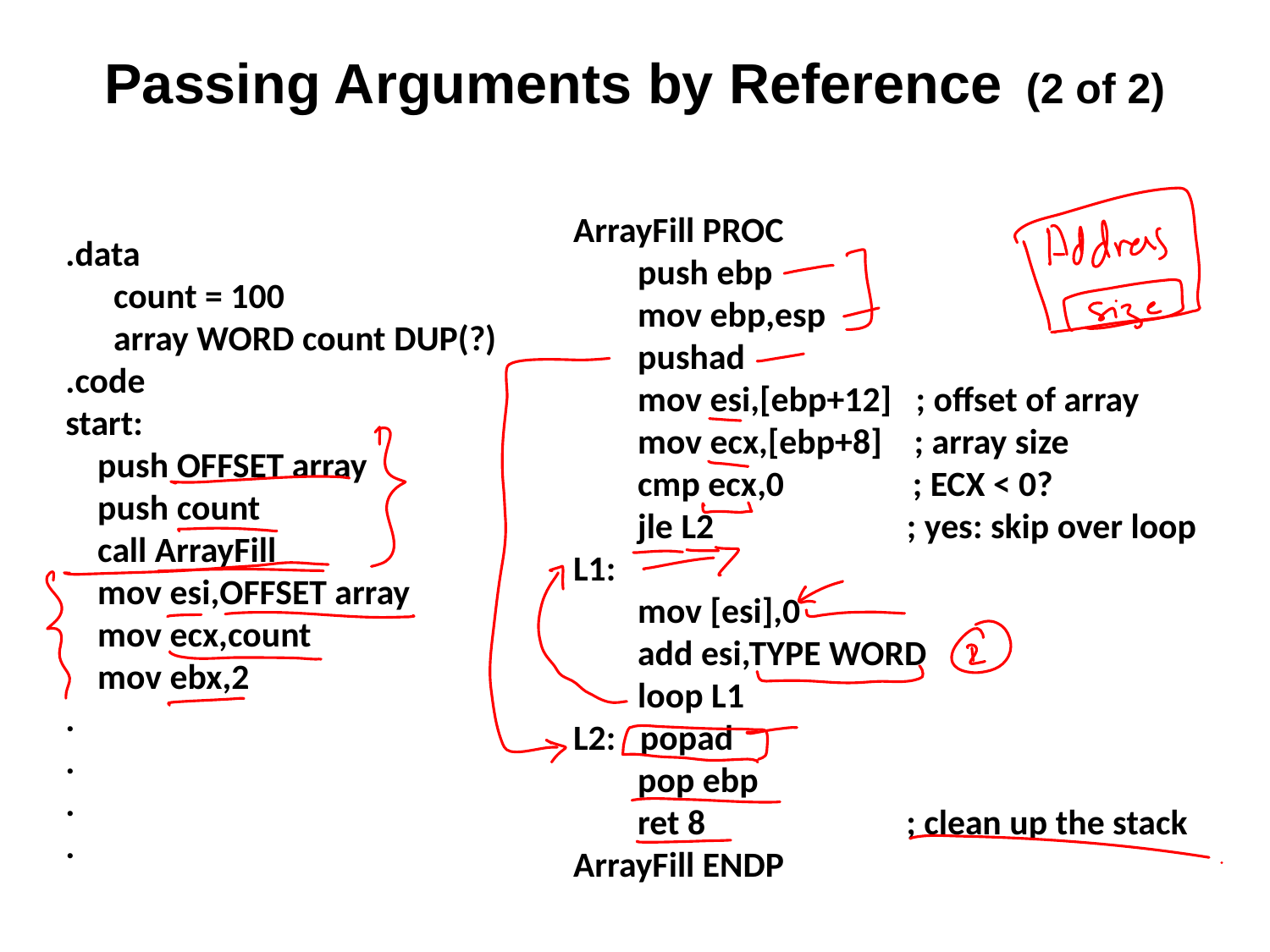

# Passing Arguments by Reference  (2 of 2)
ArrayFill PROC
        push ebp
        mov ebp,esp
        pushad
        mov esi,[ebp+12]   ; offset of array
        mov ecx,[ebp+8]    ; array size
        cmp ecx,0                ; ECX < 0?
        jle L2                        ; yes: skip over loop
L1:
        mov [esi],0
        add esi,TYPE WORD
        loop L1
L2:   popad
        pop ebp
        ret 8                         ; clean up the stack
ArrayFill ENDP
.data
      count = 100
      array WORD count DUP(?)
.code
start:
    push OFFSET array
    push count
    call ArrayFill
    mov esi,OFFSET array
    mov ecx,count
    mov ebx,2
.
.
.
.